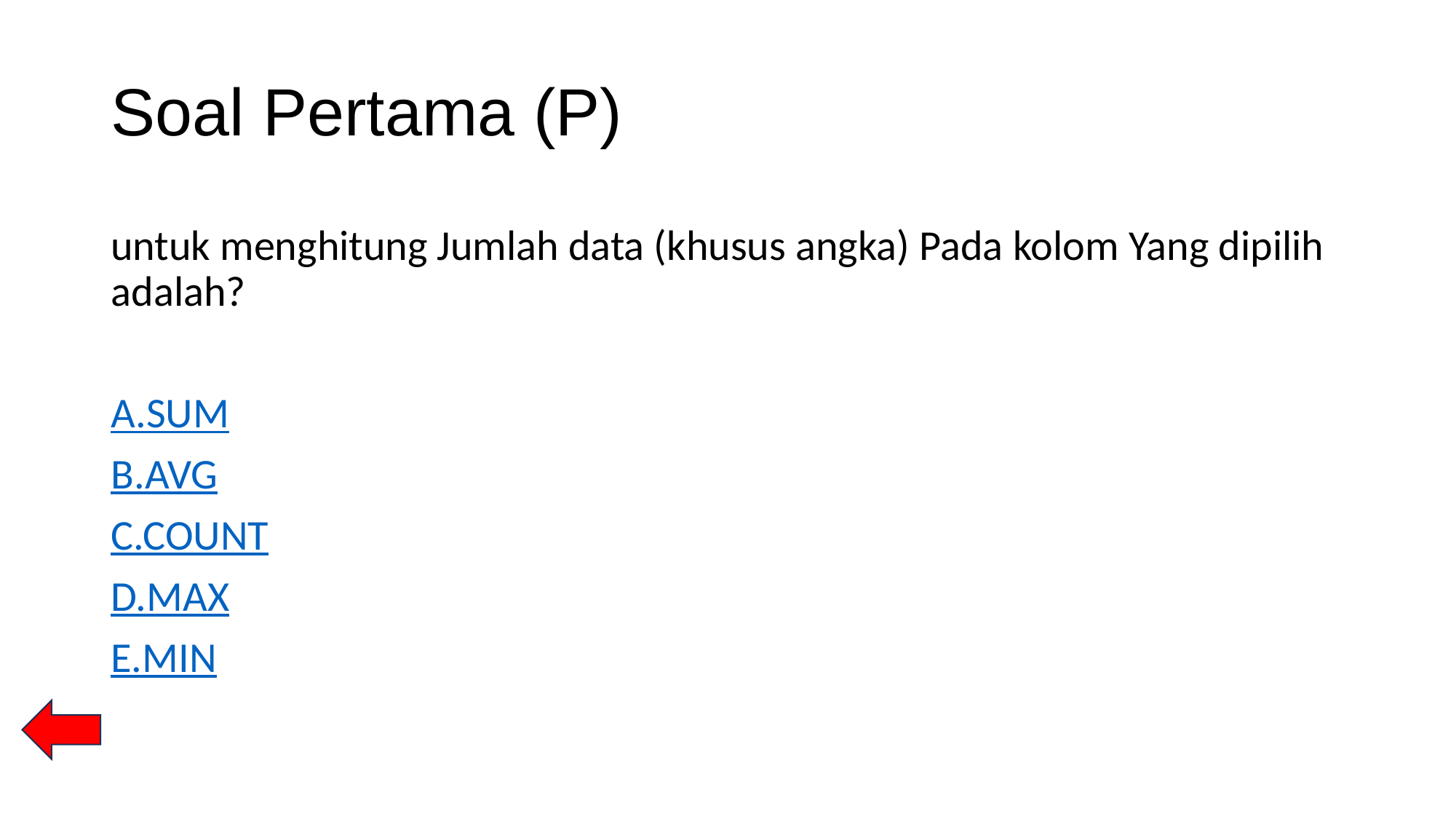

# Soal Pertama (P)
untuk menghitung Jumlah data (khusus angka) Pada kolom Yang dipilih adalah?

A.SUM
B.AVG
C.COUNT
D.MAX
E.MIN